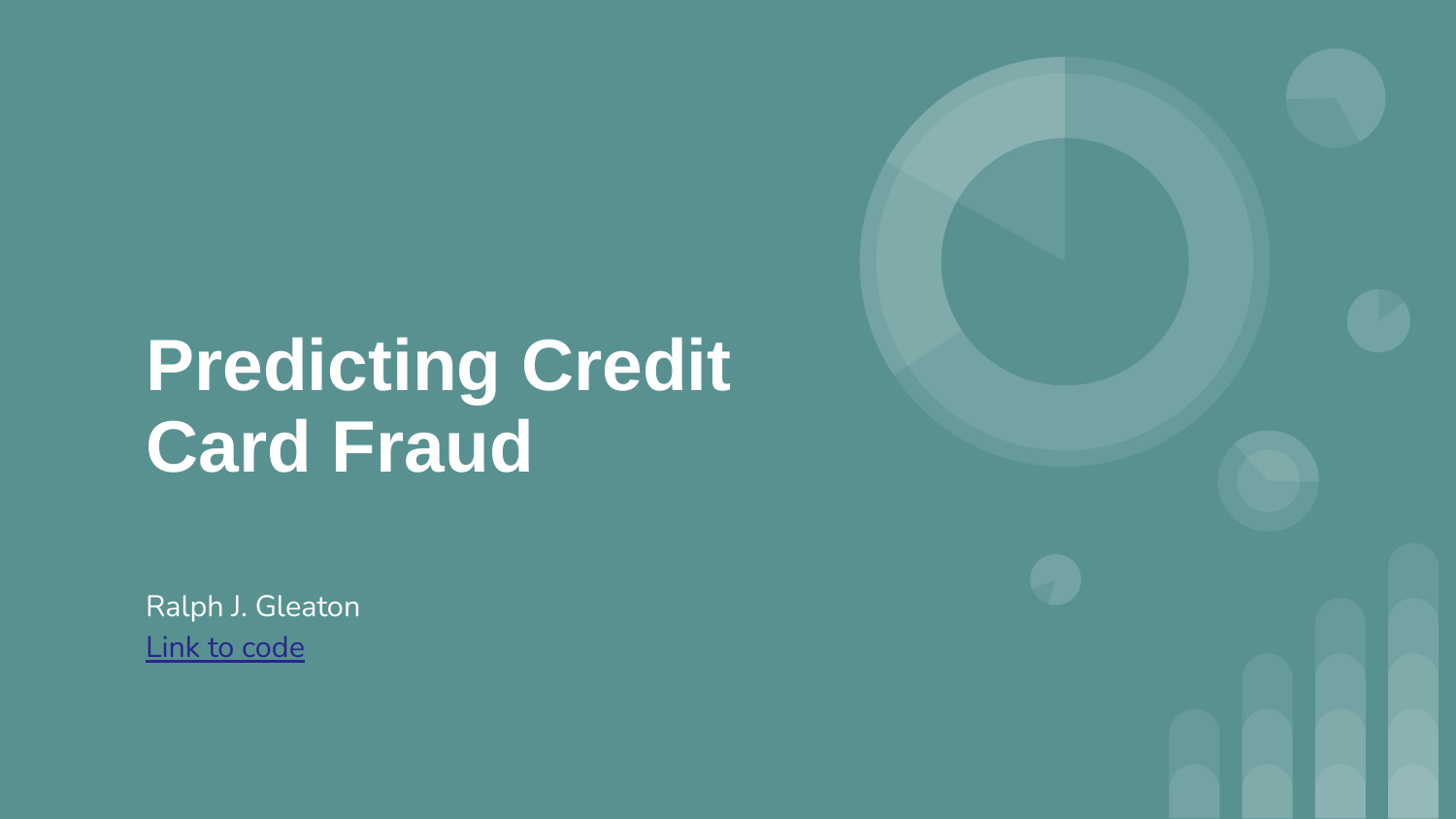

# Predicting Credit Card Fraud
Ralph J. Gleaton
Link to code